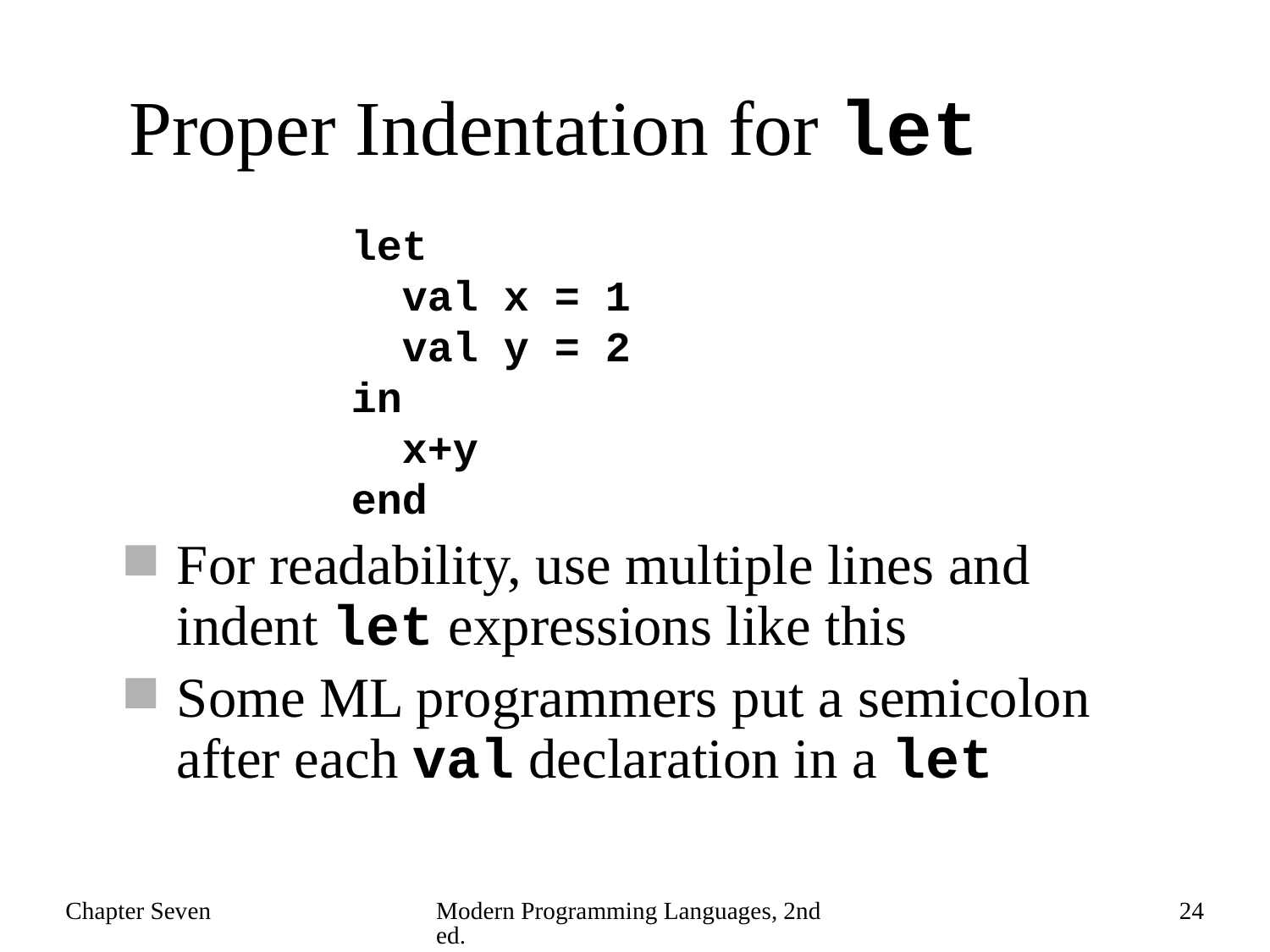

# Proper Indentation for let
let
  val x = 1
  val y = 2
in
  x+y
end
For readability, use multiple lines and indent let expressions like this
Some ML programmers put a semicolon after each val declaration in a let
Chapter Seven
Modern Programming Languages, 2nd ed.
24